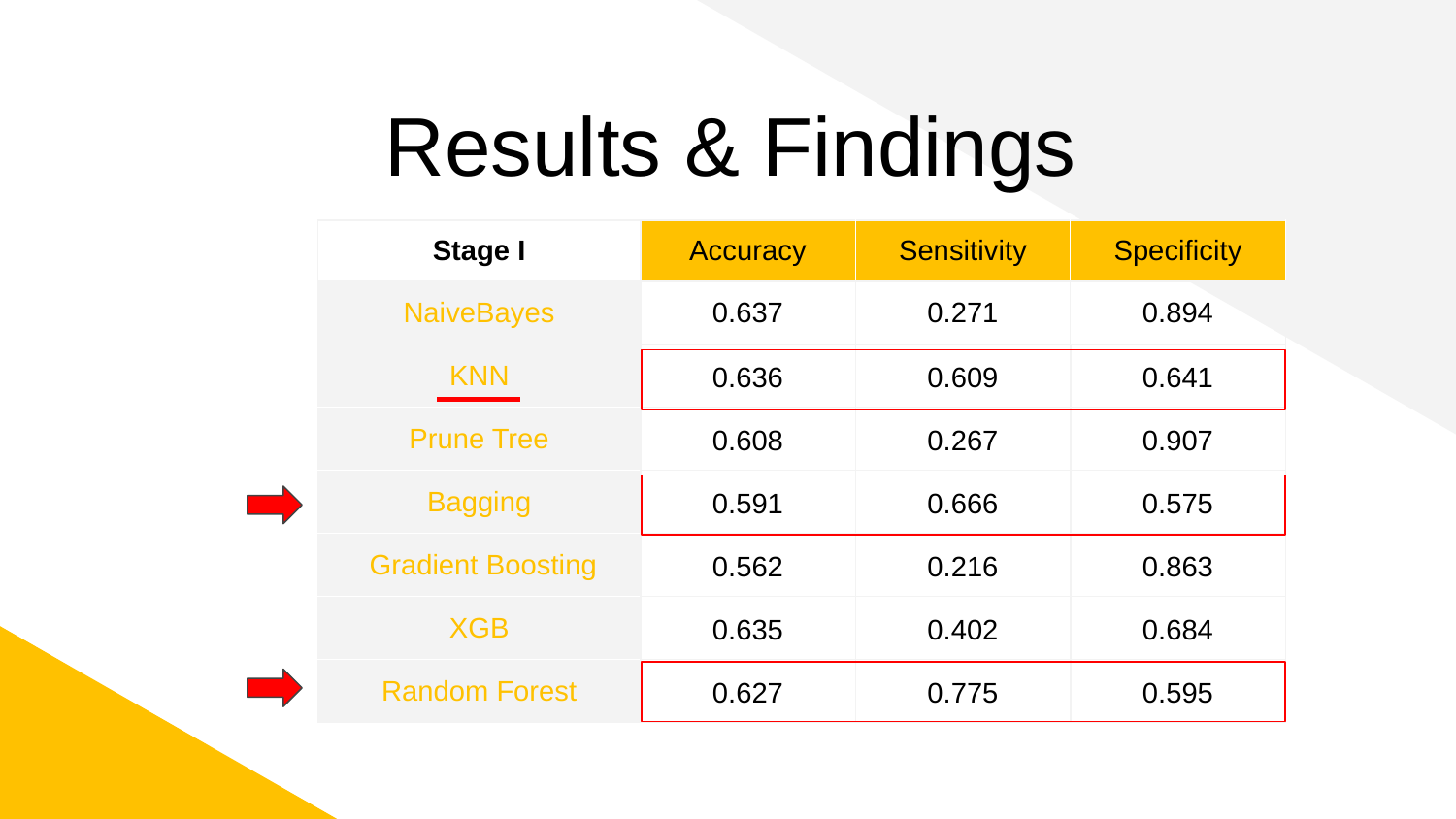

# Results & Findings
| Stage I | Accuracy | Sensitivity | Specificity |
| --- | --- | --- | --- |
| NaiveBayes | 0.637 | 0.271 | 0.894 |
| KNN | 0.636 | 0.609 | 0.641 |
| Prune Tree | 0.608 | 0.267 | 0.907 |
| Bagging | 0.591 | 0.666 | 0.575 |
| Gradient Boosting | 0.562 | 0.216 | 0.863 |
| XGB | 0.635 | 0.402 | 0.684 |
| Random Forest | 0.627 | 0.775 | 0.595 |